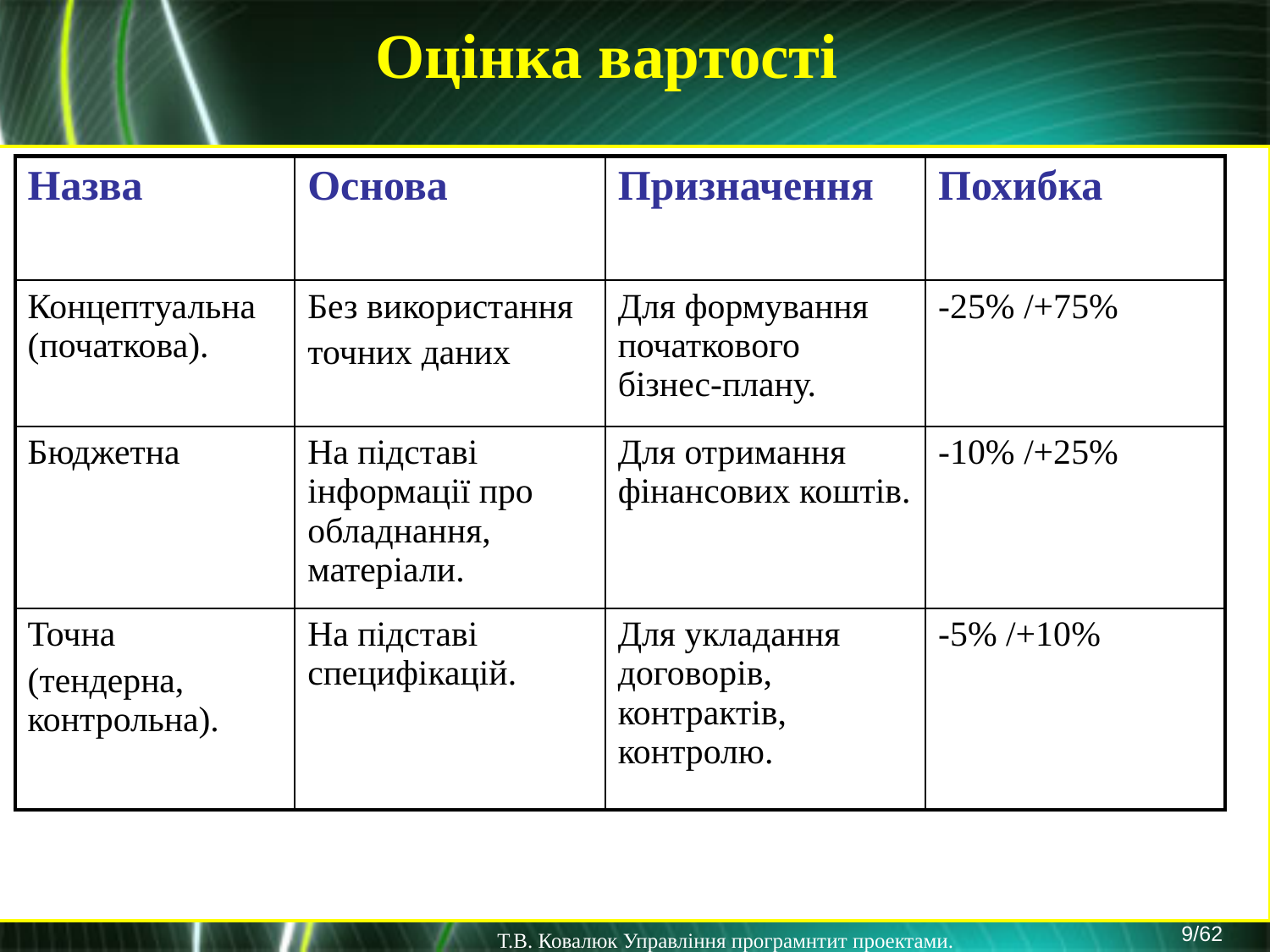

Оцінка вартості
| Назва | Основа | Призначення | Похибка |
| --- | --- | --- | --- |
| Концептуальна (початкова). | Без використання точних даних | Для формування початкового бізнес-плану. | -25% /+75% |
| Бюджетна | На підставі інформації про обладнання, матеріали. | Для отримання фінансових коштів. | -10% /+25% |
| Точна (тендерна, контрольна). | На підставі специфікацій. | Для укладання договорів, контрактів, контролю. | -5% /+10% |
9/62